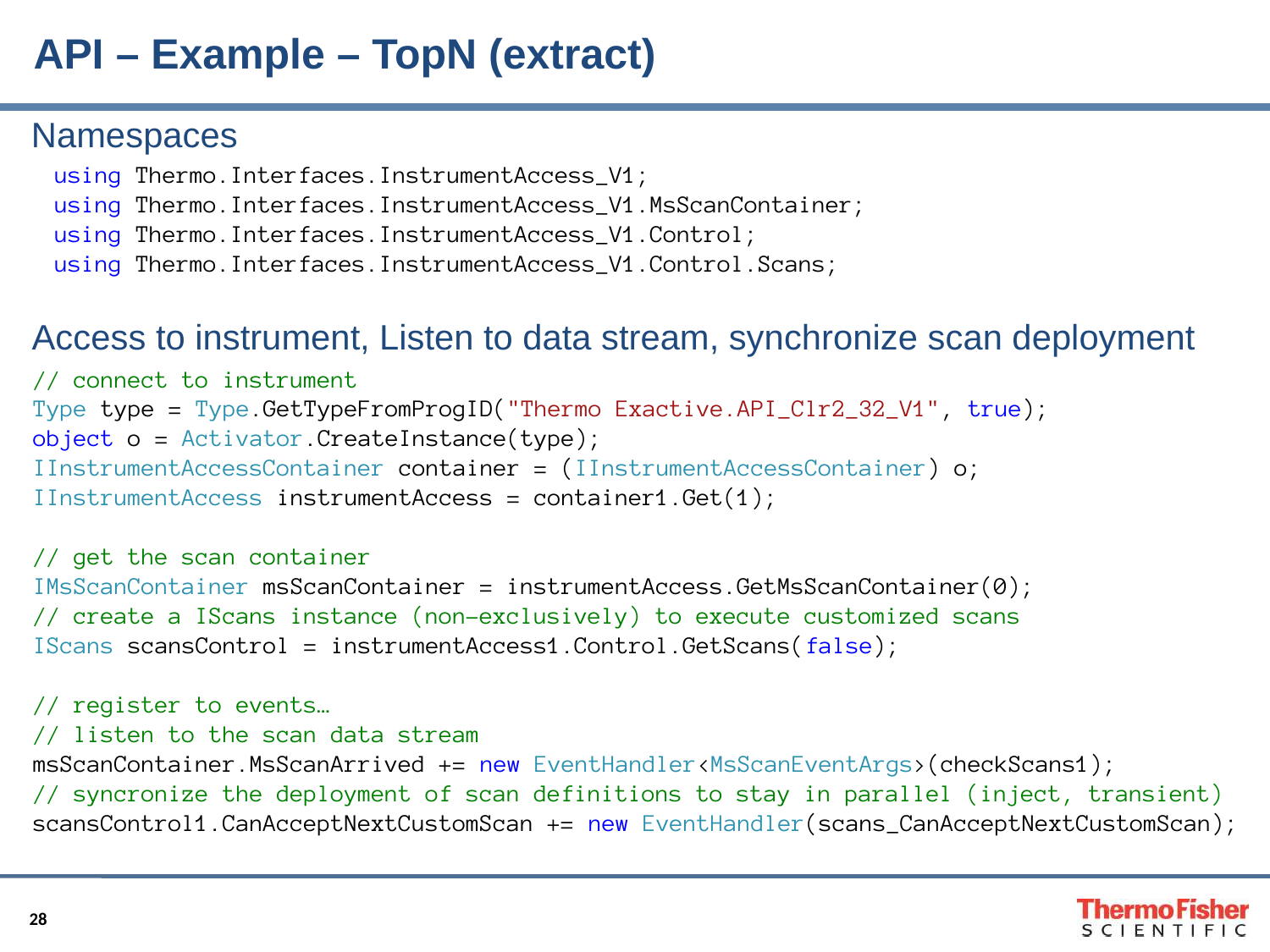

API – Example – TopN (extract)
Namespaces
using Thermo.Interfaces.InstrumentAccess_V1;
using Thermo.Interfaces.InstrumentAccess_V1.MsScanContainer;
using Thermo.Interfaces.InstrumentAccess_V1.Control;
using Thermo.Interfaces.InstrumentAccess_V1.Control.Scans;
Access to instrument, Listen to data stream, synchronize scan deployment
// connect to instrument
Type type = Type.GetTypeFromProgID("Thermo Exactive.API_Clr2_32_V1", true);
object o = Activator.CreateInstance(type);
IInstrumentAccessContainer container = (IInstrumentAccessContainer) o;
IInstrumentAccess instrumentAccess = container1.Get(1);

// get the scan container
IMsScanContainer msScanContainer = instrumentAccess.GetMsScanContainer(0);
// create a IScans instance (non-exclusively) to execute customized scans
IScans scansControl = instrumentAccess1.Control.GetScans(false);

// register to events…
// listen to the scan data stream
msScanContainer.MsScanArrived += new EventHandler<MsScanEventArgs>(checkScans1);
// syncronize the deployment of scan definitions to stay in parallel (inject, transient)
scansControl1.CanAcceptNextCustomScan += new EventHandler(scans_CanAcceptNextCustomScan);